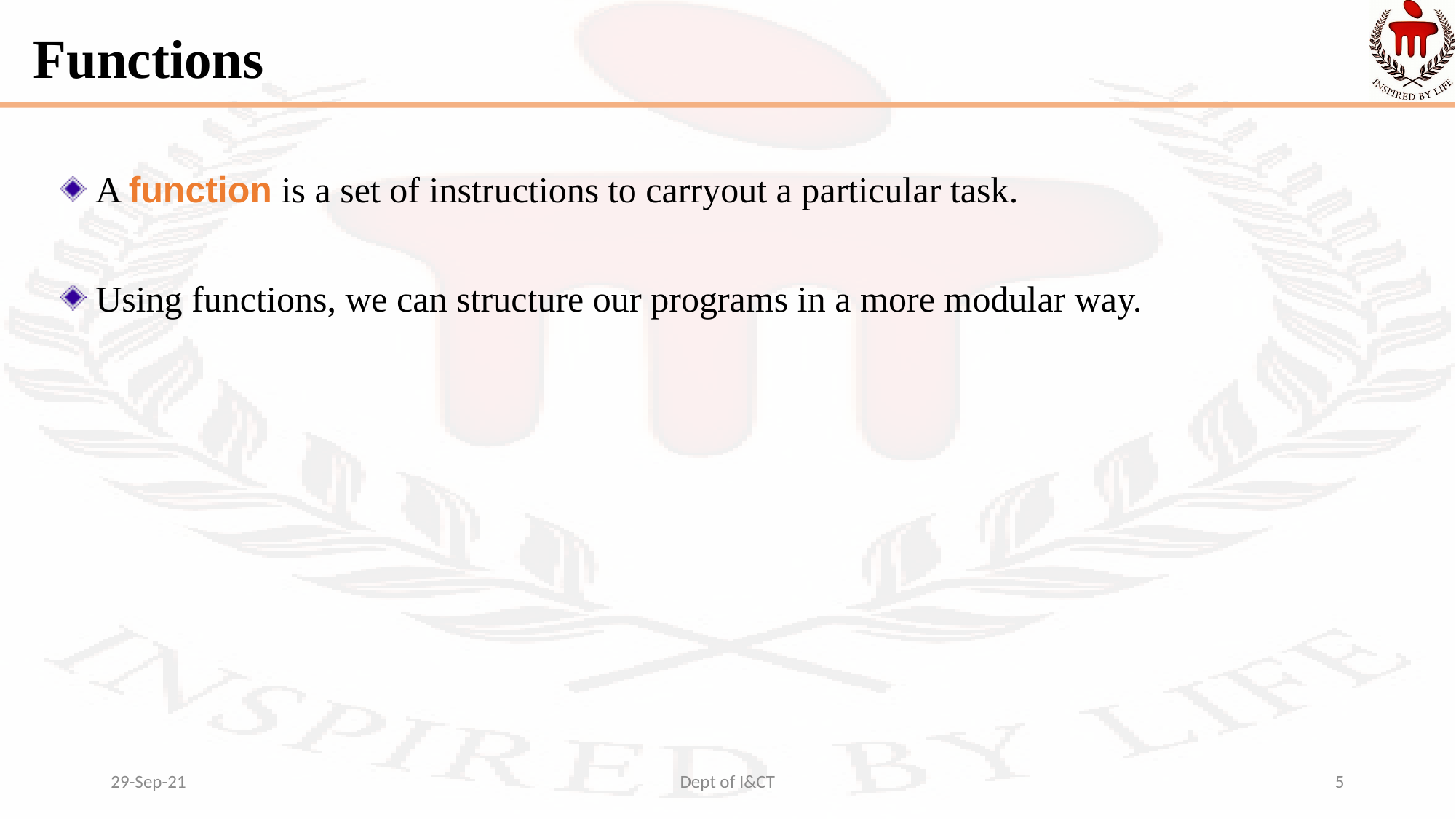

# Functions
 A function is a set of instructions to carryout a particular task.

 Using functions, we can structure our programs in a more modular way.

29-Sep-21
Dept of I&CT
5